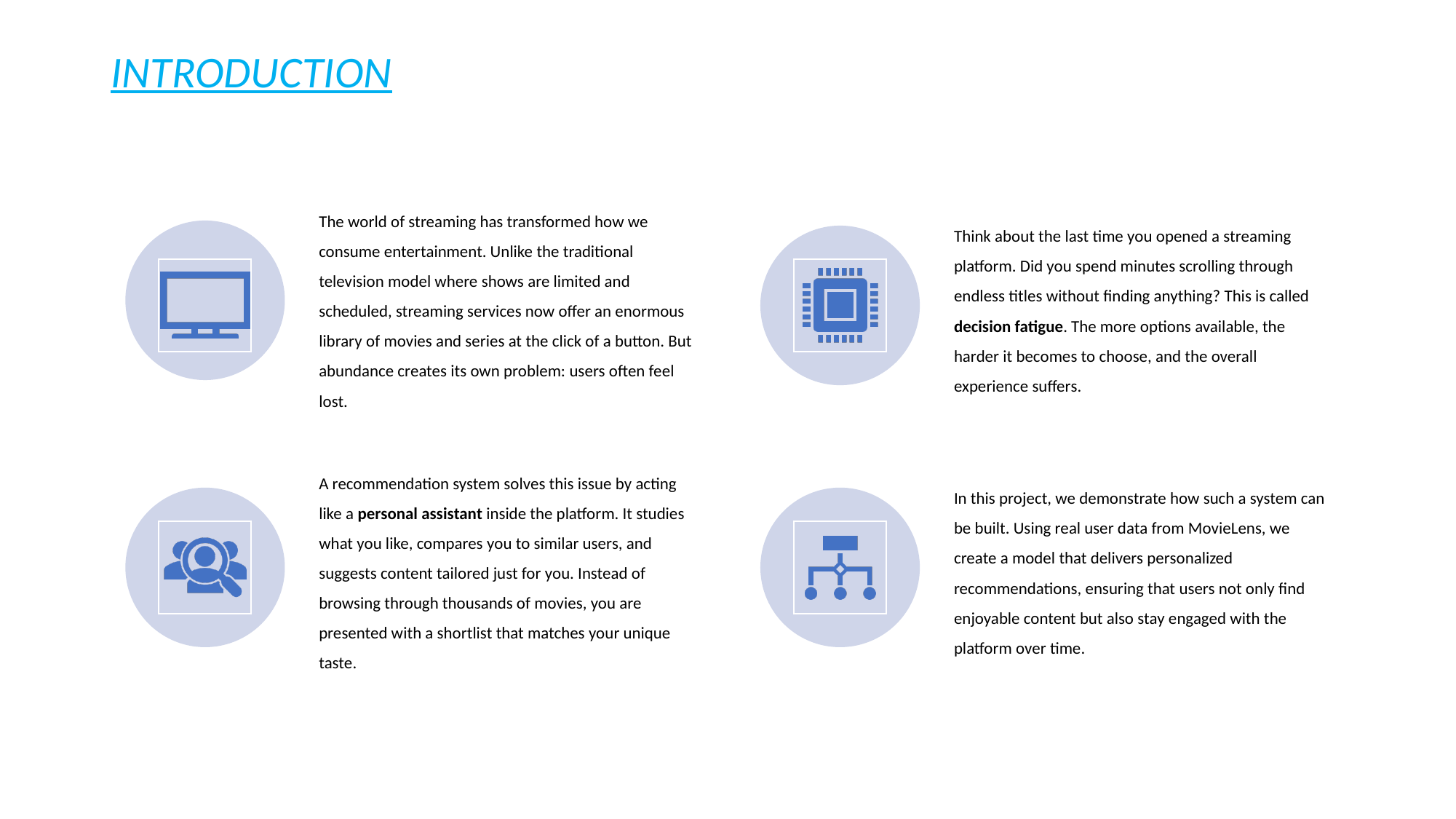

# INTRODUCTION
The world of streaming has transformed how we consume entertainment. Unlike the traditional television model where shows are limited and scheduled, streaming services now offer an enormous library of movies and series at the click of a button. But abundance creates its own problem: users often feel lost.
Think about the last time you opened a streaming platform. Did you spend minutes scrolling through endless titles without finding anything? This is called decision fatigue. The more options available, the harder it becomes to choose, and the overall experience suffers.
A recommendation system solves this issue by acting like a personal assistant inside the platform. It studies what you like, compares you to similar users, and suggests content tailored just for you. Instead of browsing through thousands of movies, you are presented with a shortlist that matches your unique taste.
In this project, we demonstrate how such a system can be built. Using real user data from MovieLens, we create a model that delivers personalized recommendations, ensuring that users not only find enjoyable content but also stay engaged with the platform over time.